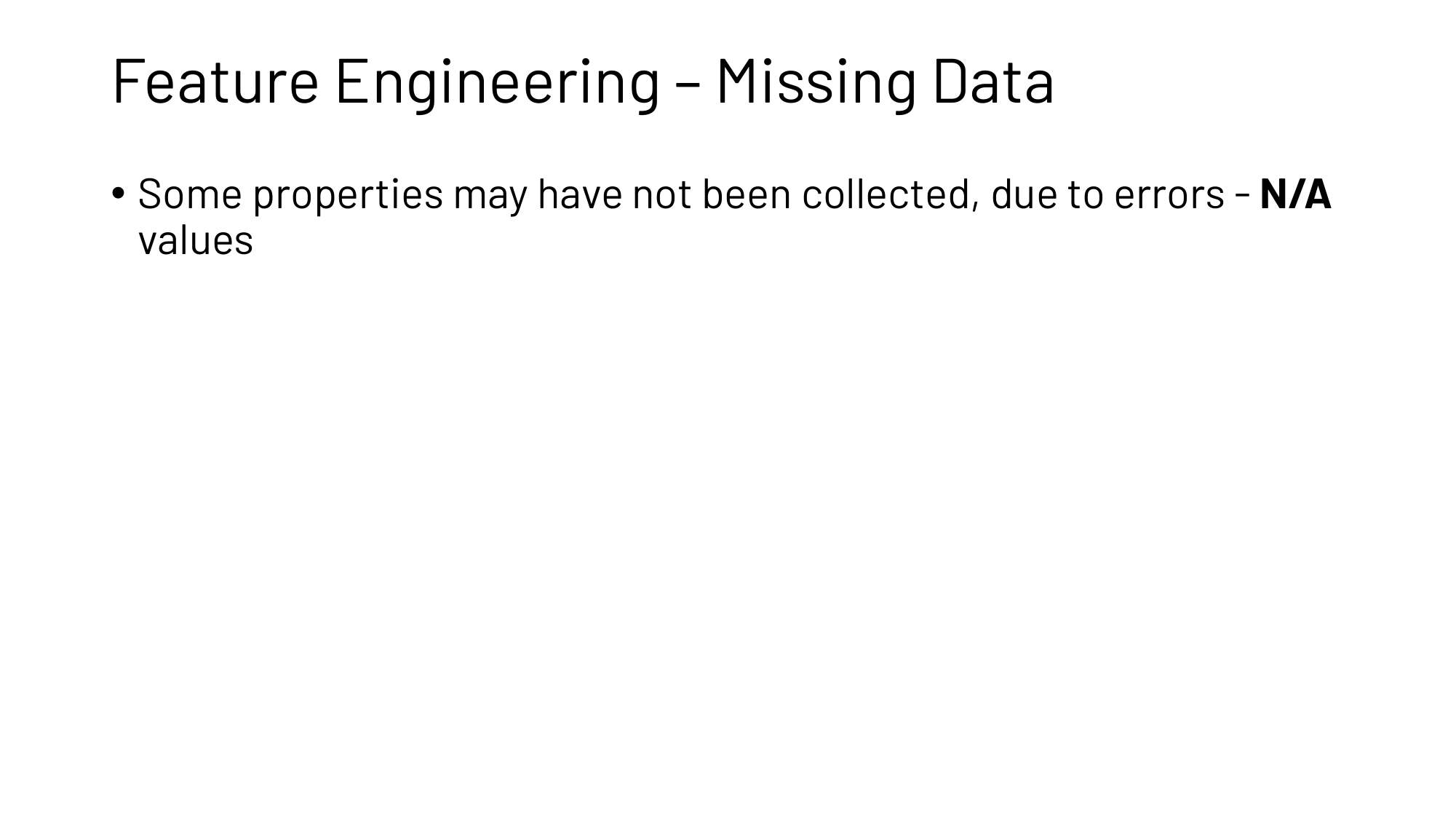

# Feature Engineering – Missing Data
Some properties may have not been collected, due to errors - N/A values